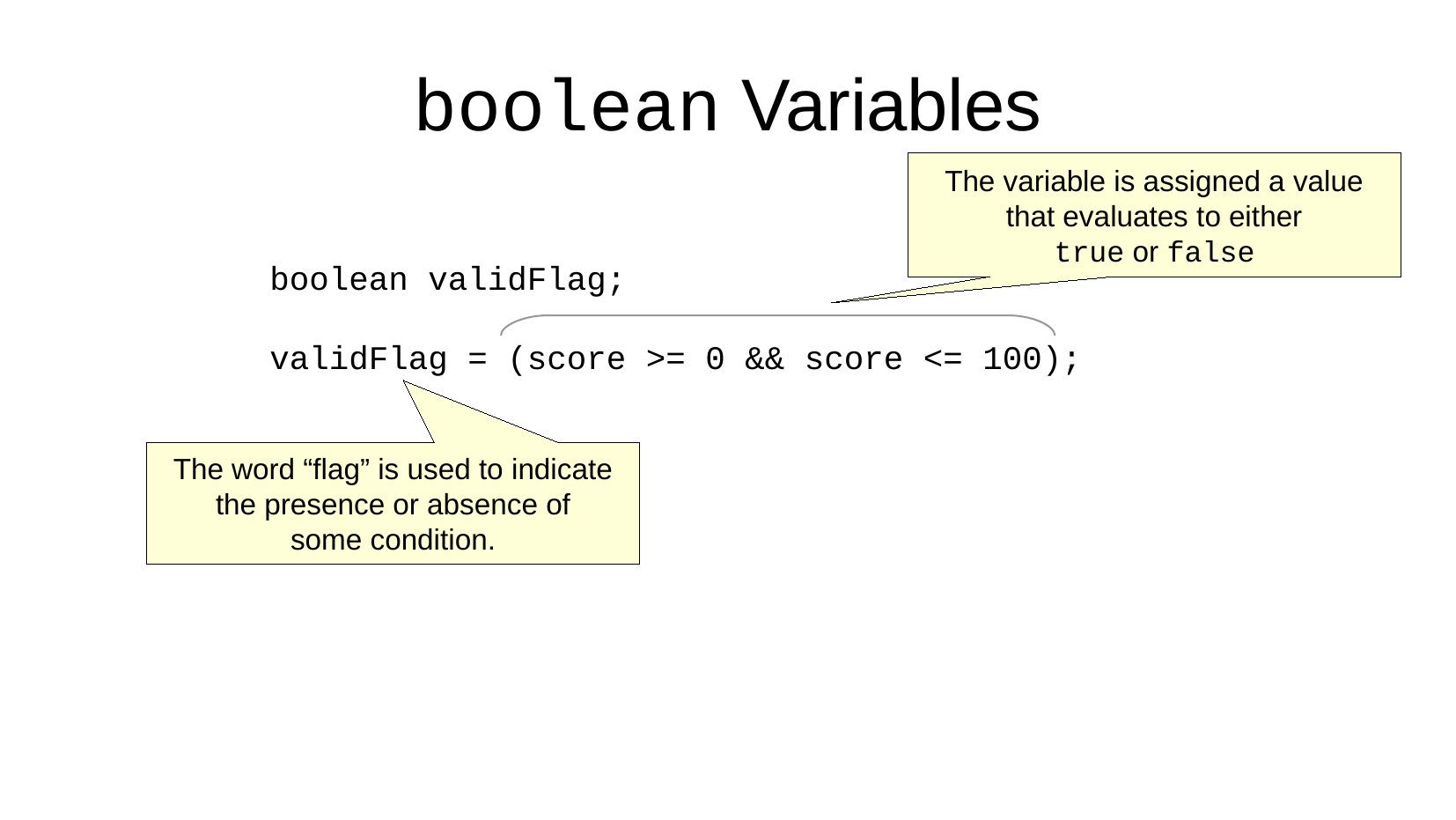

boolean Variables

The variable is assigned a value
that evaluates to either
true or false
boolean validFlag;

validFlag = (score >= 0 && score <= 100);
The word “flag” is used to indicate
the presence or absence of
some condition.